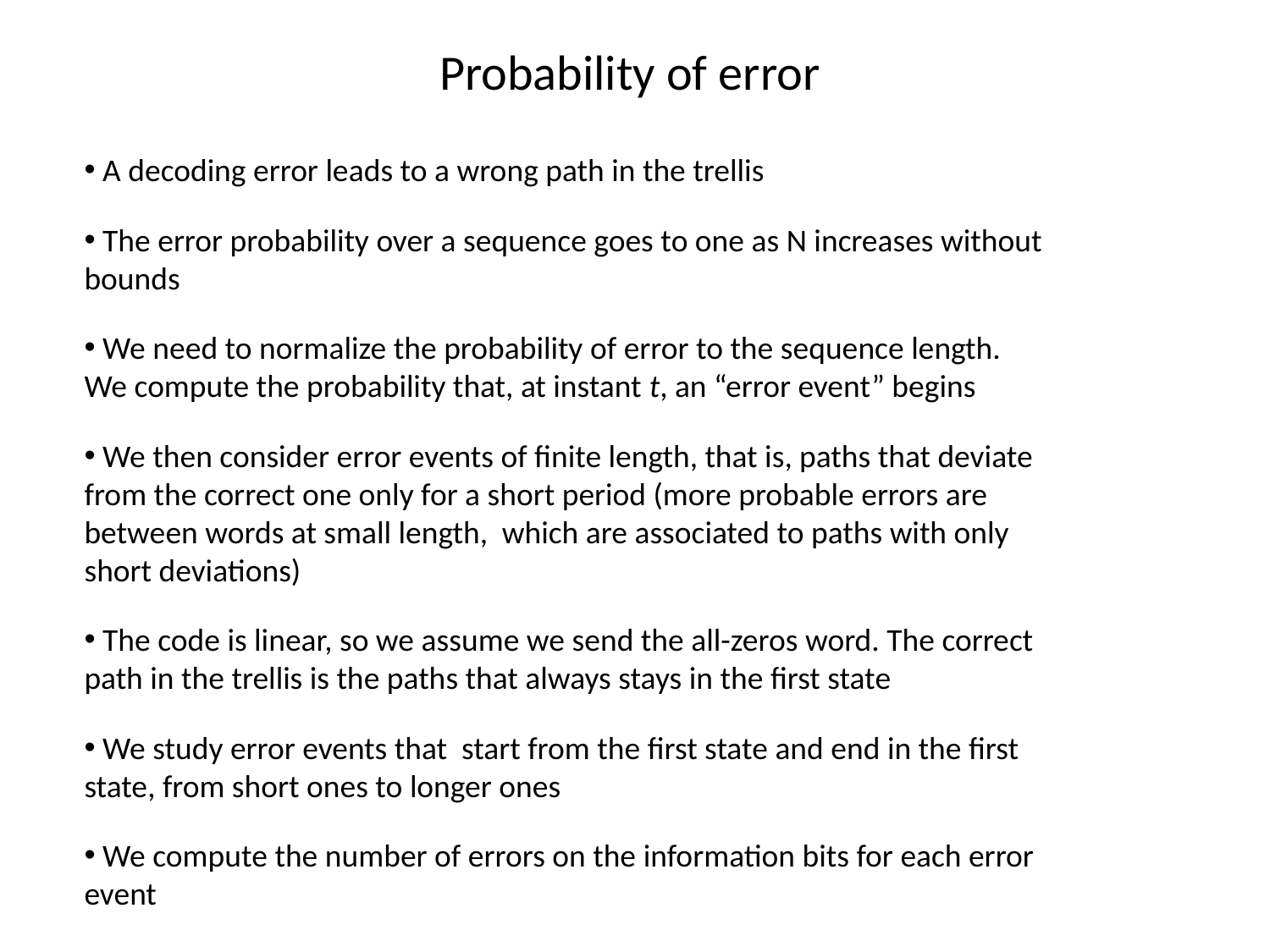

Probability of error
 A decoding error leads to a wrong path in the trellis
 The error probability over a sequence goes to one as N increases without bounds
 We need to normalize the probability of error to the sequence length. We compute the probability that, at instant t, an “error event” begins
 We then consider error events of finite length, that is, paths that deviate from the correct one only for a short period (more probable errors are between words at small length,  which are associated to paths with only short deviations)
 The code is linear, so we assume we send the all-zeros word. The correct path in the trellis is the paths that always stays in the first state
 We study error events that  start from the first state and end in the first state, from short ones to longer ones
 We compute the number of errors on the information bits for each error event